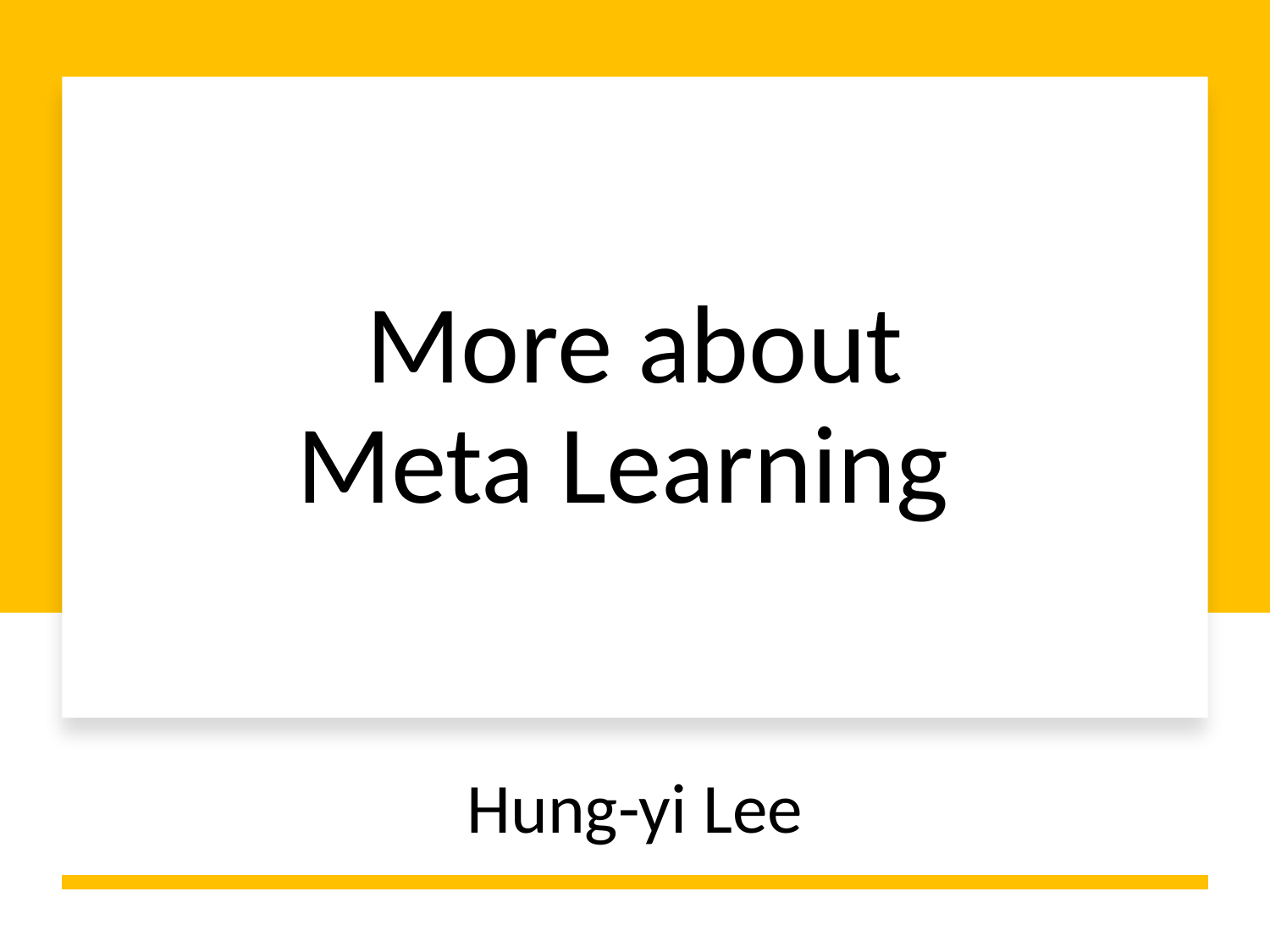

# More about Meta Learning
Hung-yi Lee